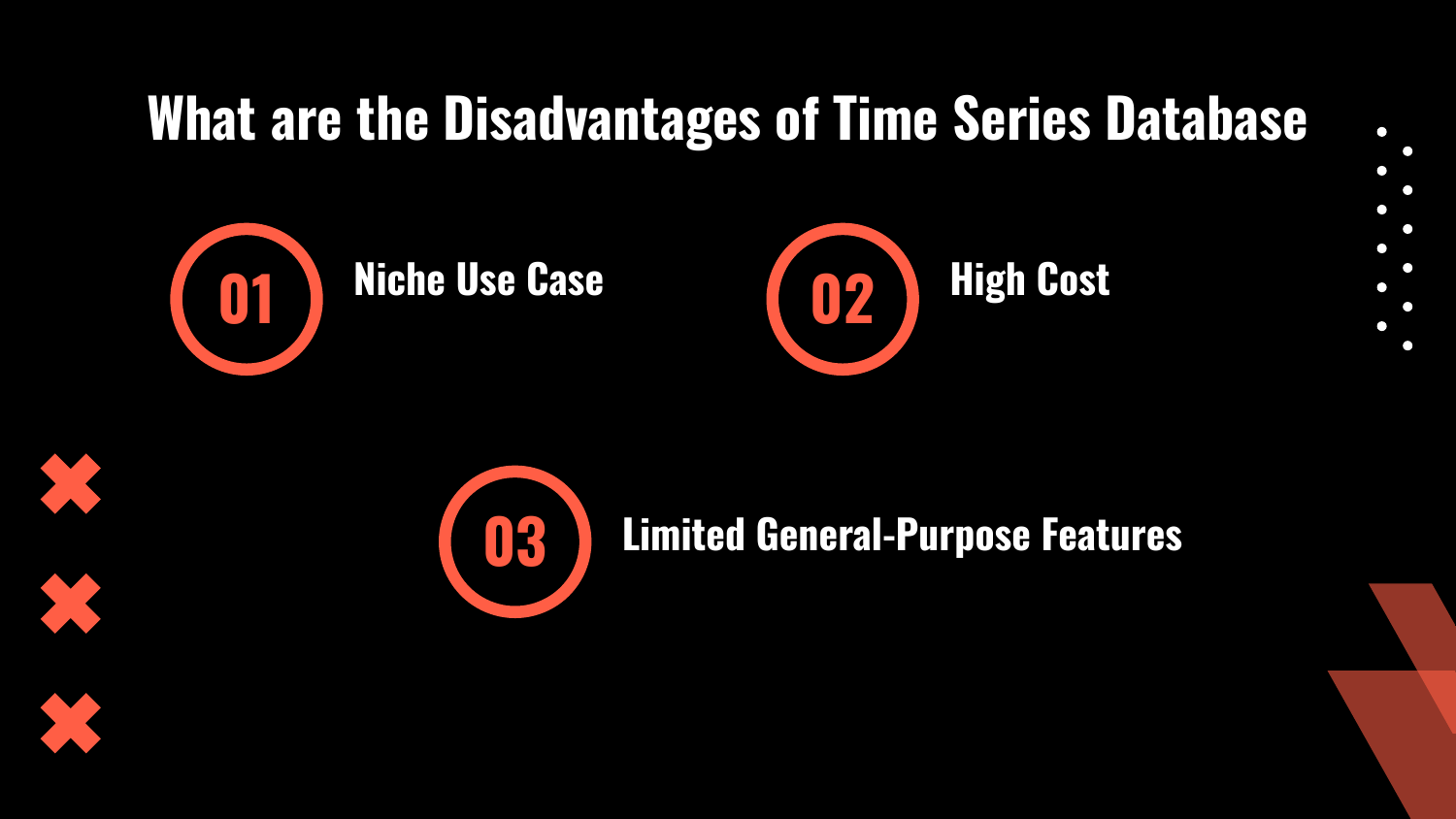

# What are the Disadvantages of Time Series Database
Niche Use Case
High Cost
01
02

Limited General-Purpose Features
03